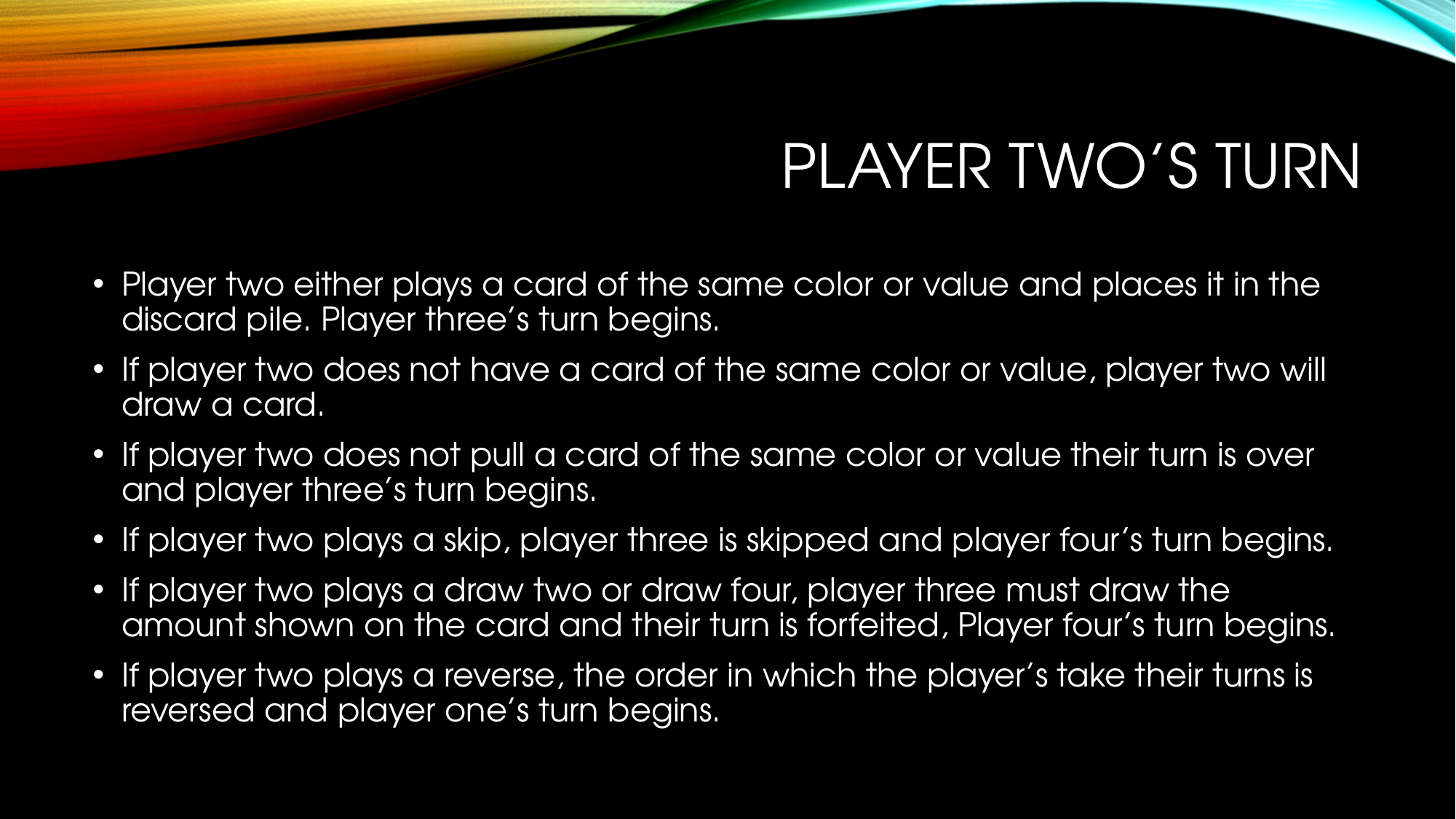

# Player Two’s turn
Player two either plays a card of the same color or value and places it in the discard pile. Player three’s turn begins.
If player two does not have a card of the same color or value, player two will draw a card.
If player two does not pull a card of the same color or value their turn is over and player three’s turn begins.
If player two plays a skip, player three is skipped and player four’s turn begins.
If player two plays a draw two or draw four, player three must draw the amount shown on the card and their turn is forfeited, Player four’s turn begins.
If player two plays a reverse, the order in which the player’s take their turns is reversed and player one’s turn begins.